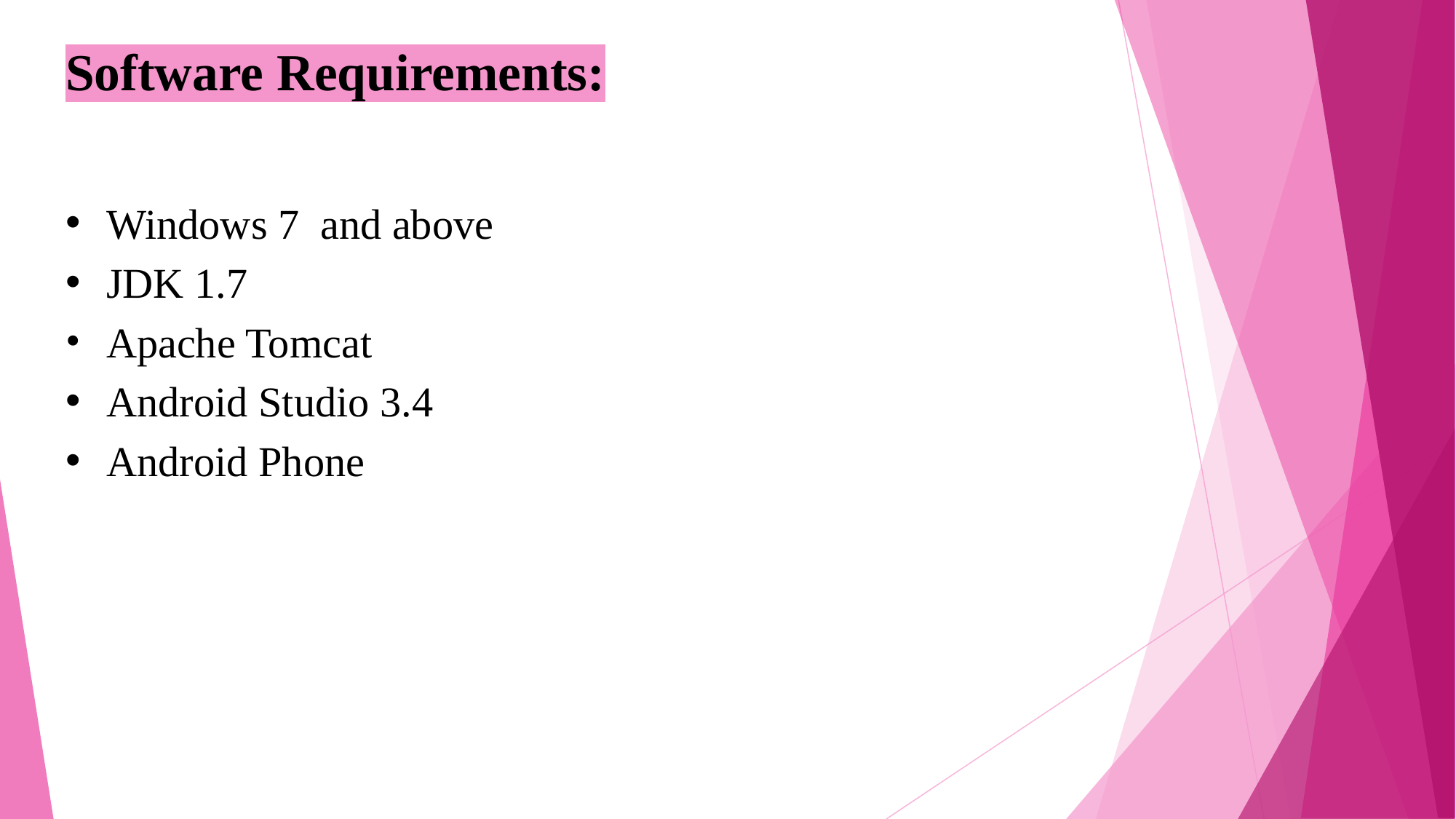

Software Requirements:
Windows 7  and above
JDK 1.7
Apache Tomcat
Android Studio 3.4
Android Phone